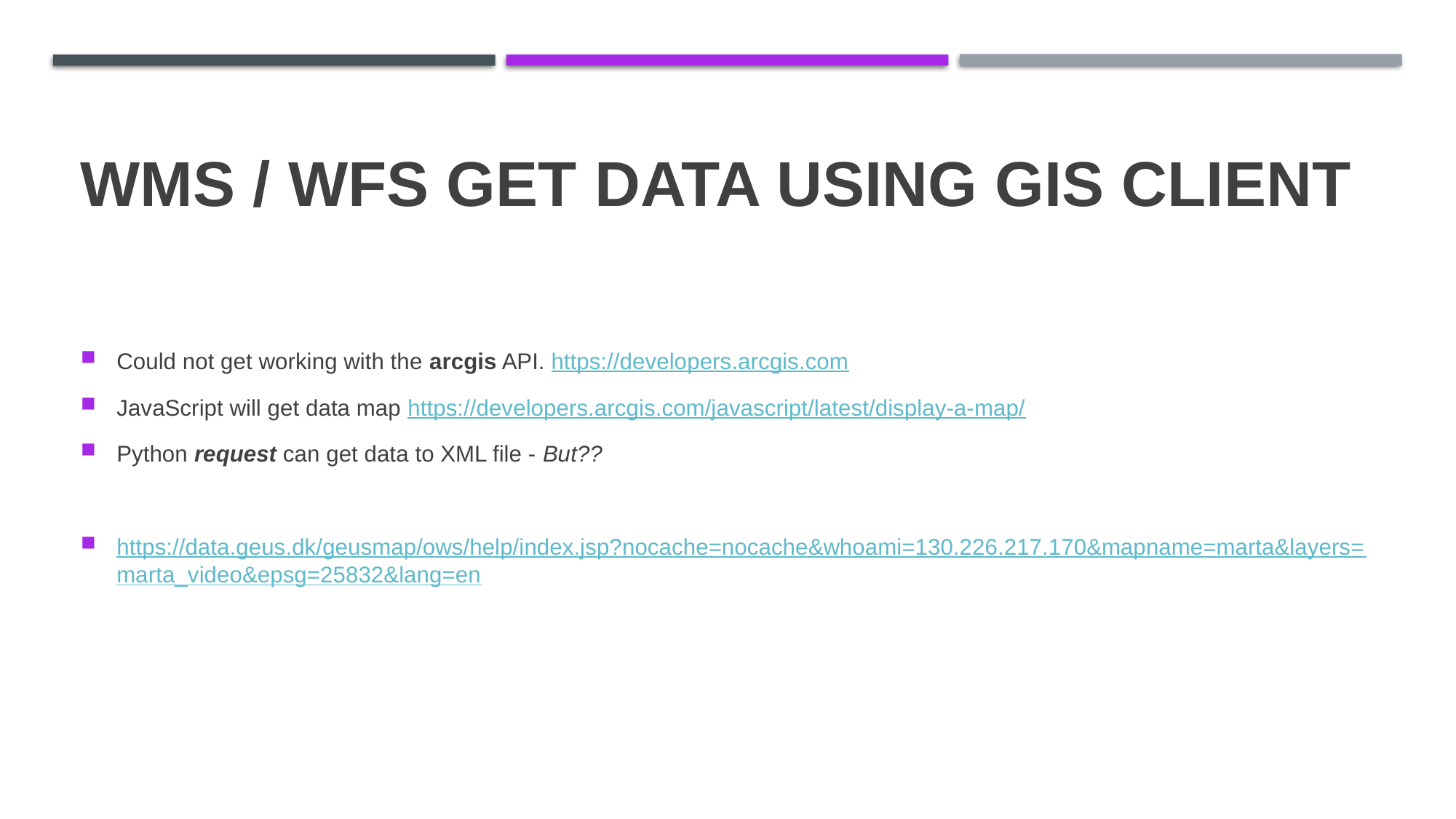

# WMS / WFS get data using GIS client
Could not get working with the arcgis API. https://developers.arcgis.com
JavaScript will get data map https://developers.arcgis.com/javascript/latest/display-a-map/
Python request can get data to XML file - But??

https://data.geus.dk/geusmap/ows/help/index.jsp?nocache=nocache&whoami=130.226.217.170&mapname=marta&layers=marta_video&epsg=25832&lang=en